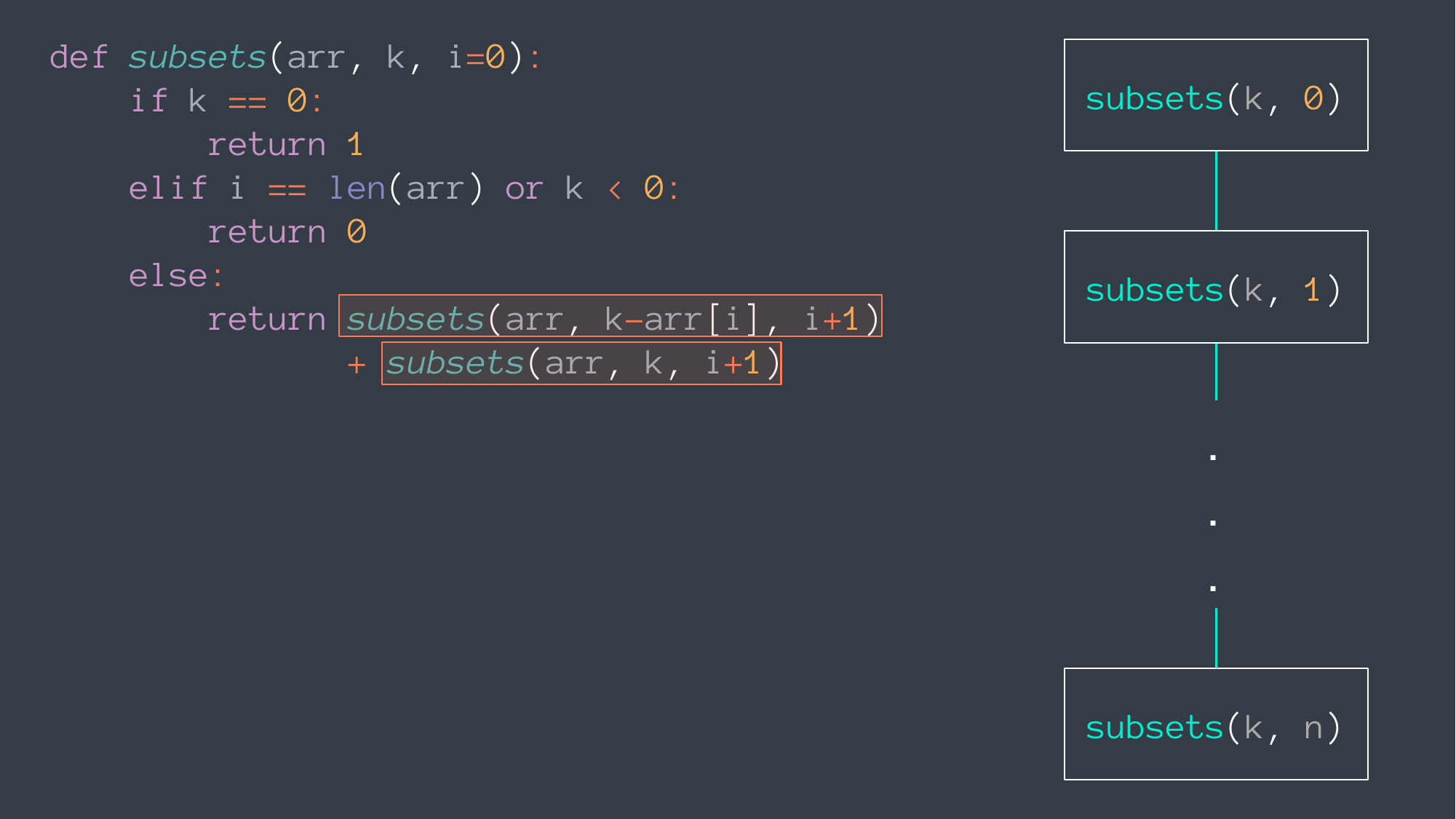

def subsets(arr, k, i=0):
    if k == 0:
        return 1
    elif i == len(arr) or k < 0:
        return 0
    else:
        return subsets(arr, k-arr[i], i+1)
               + subsets(arr, k, i+1)
subsets(k, 0)
subsets(k, 1)

.
.
.
subsets(k, n)